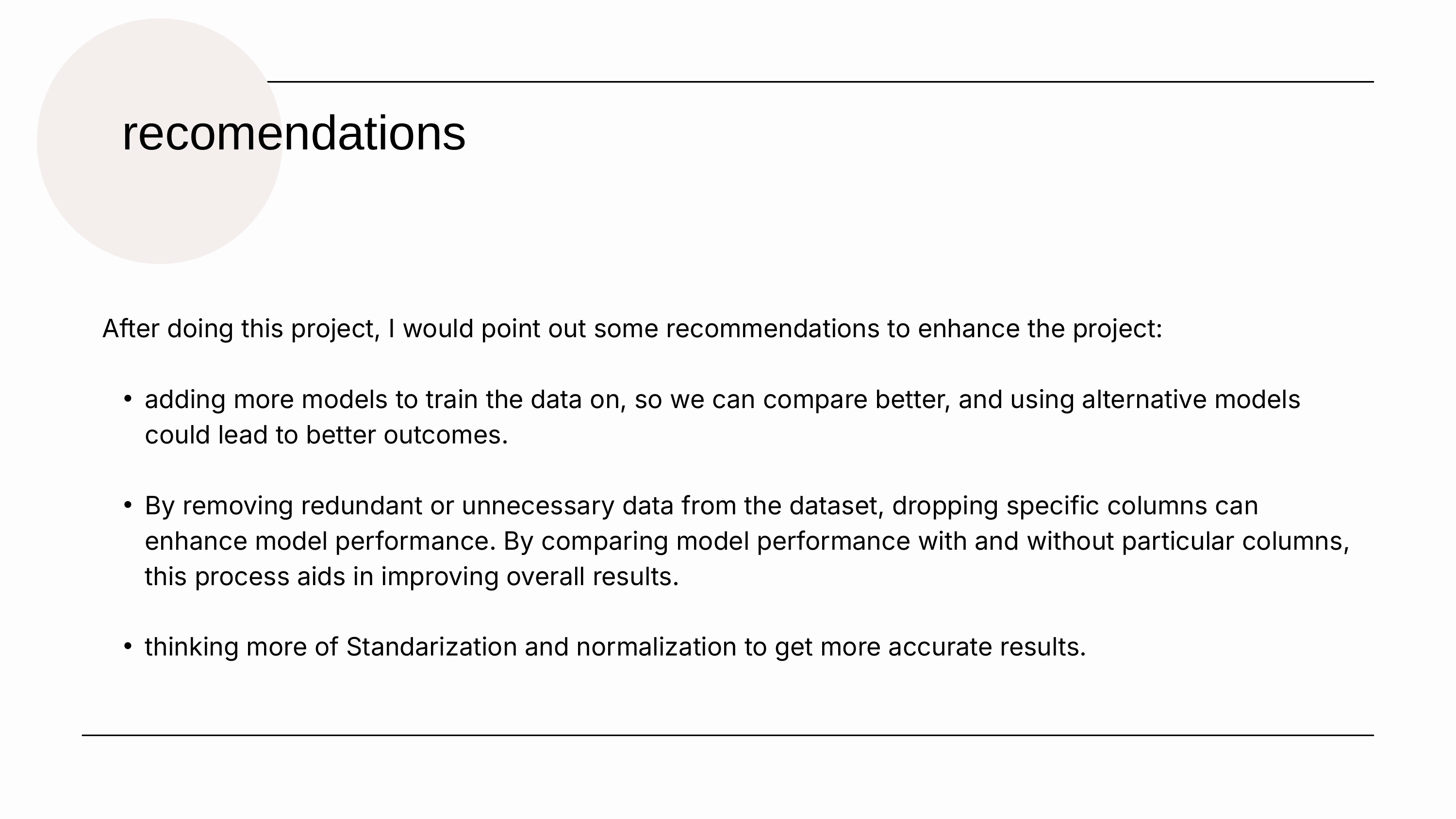

recomendations
After doing this project, I would point out some recommendations to enhance the project:

adding more models to train the data on, so we can compare better, and using alternative models could lead to better outcomes.

By removing redundant or unnecessary data from the dataset, dropping specific columns can enhance model performance. By comparing model performance with and without particular columns, this process aids in improving overall results.

thinking more of Standarization and normalization to get more accurate results.